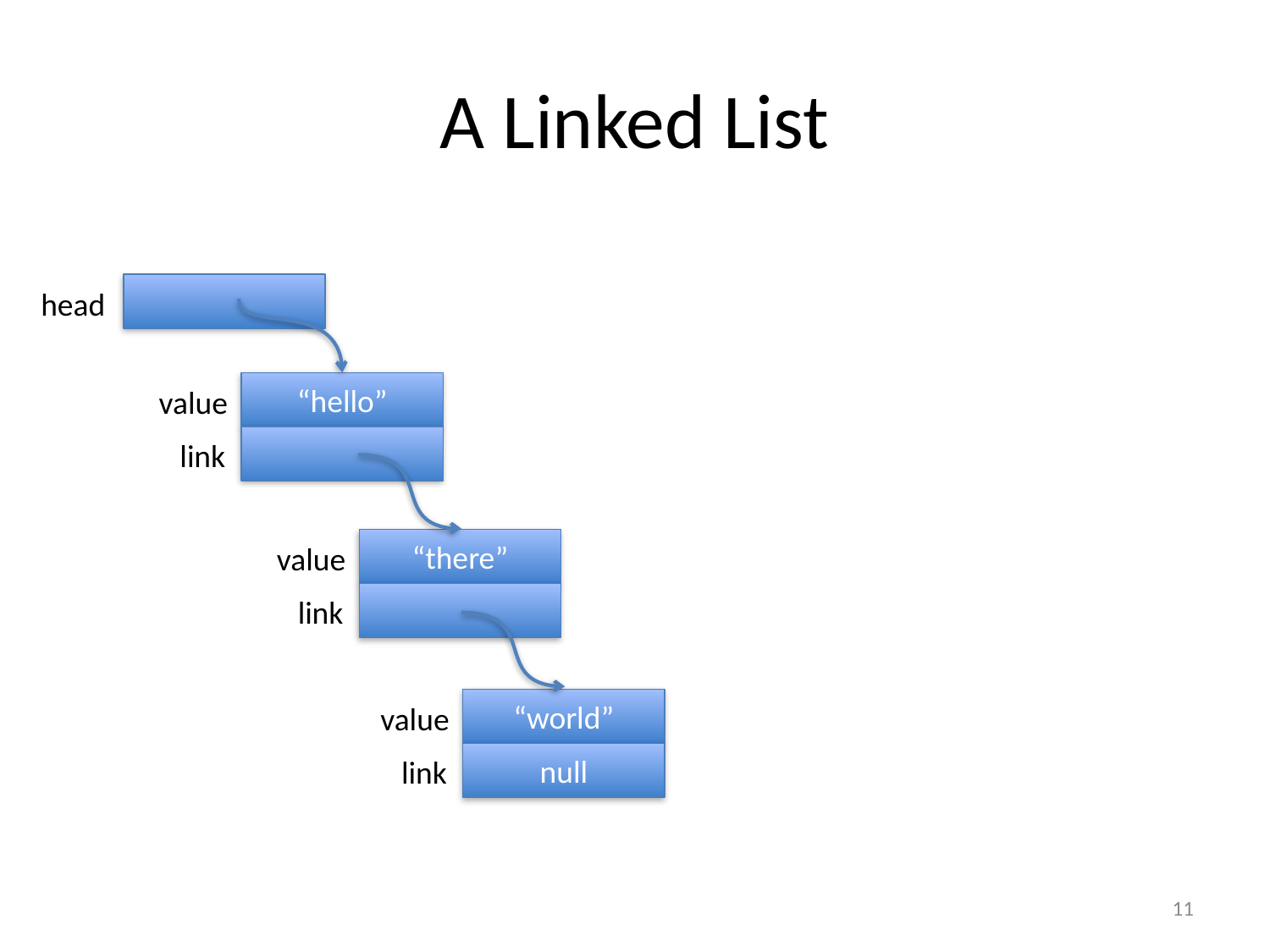

# A Linked List

head
“hello”
value

link
“there”
value

link
“world”
value
null
link
11